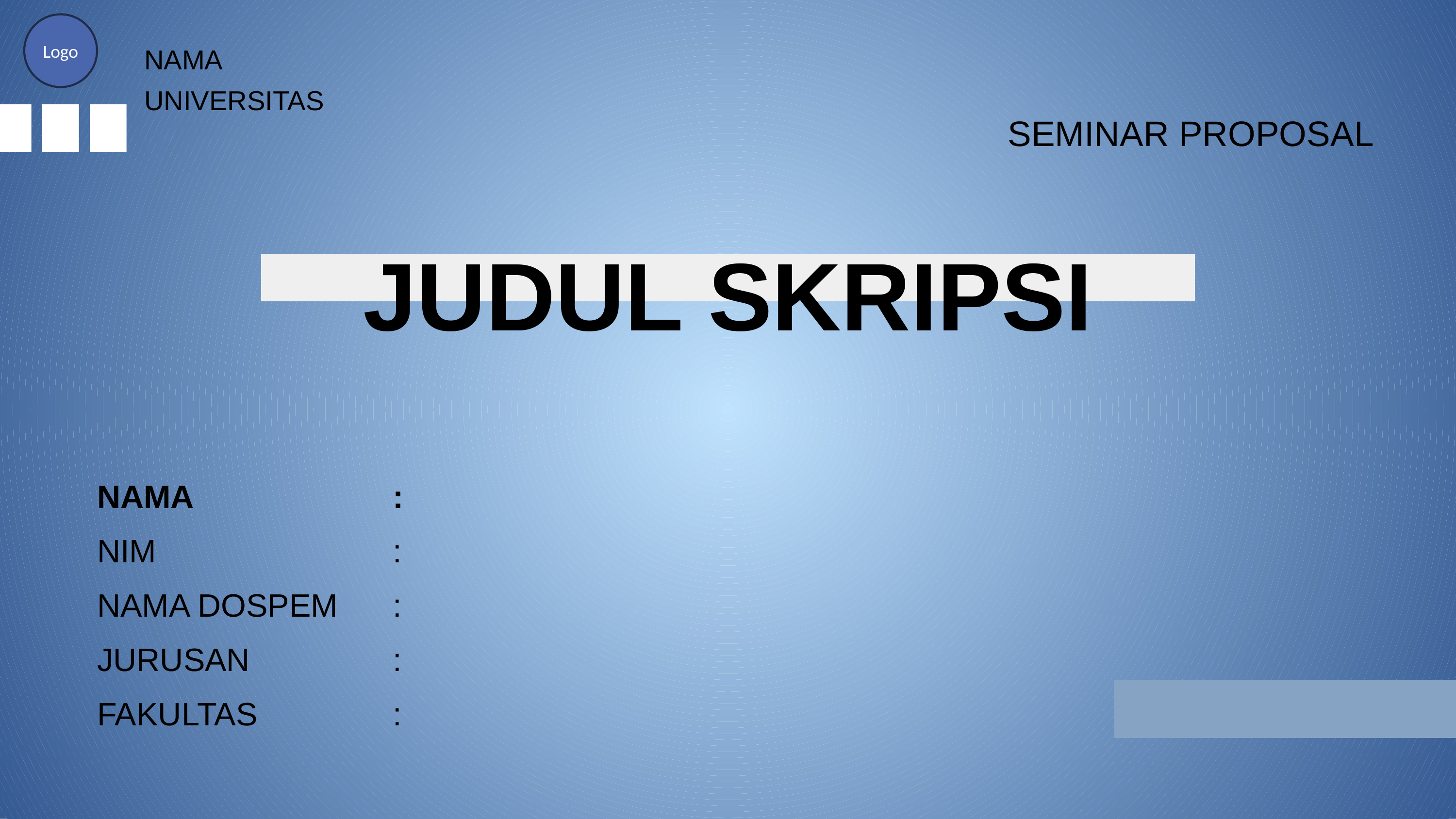

Logo
NAMA UNIVERSITAS
SEMINAR PROPOSAL

JUDUL SKRIPSI

NAMA	:
NIM	:
NAMA DOSPEM	:
JURUSAN	:
FAKULTAS	: